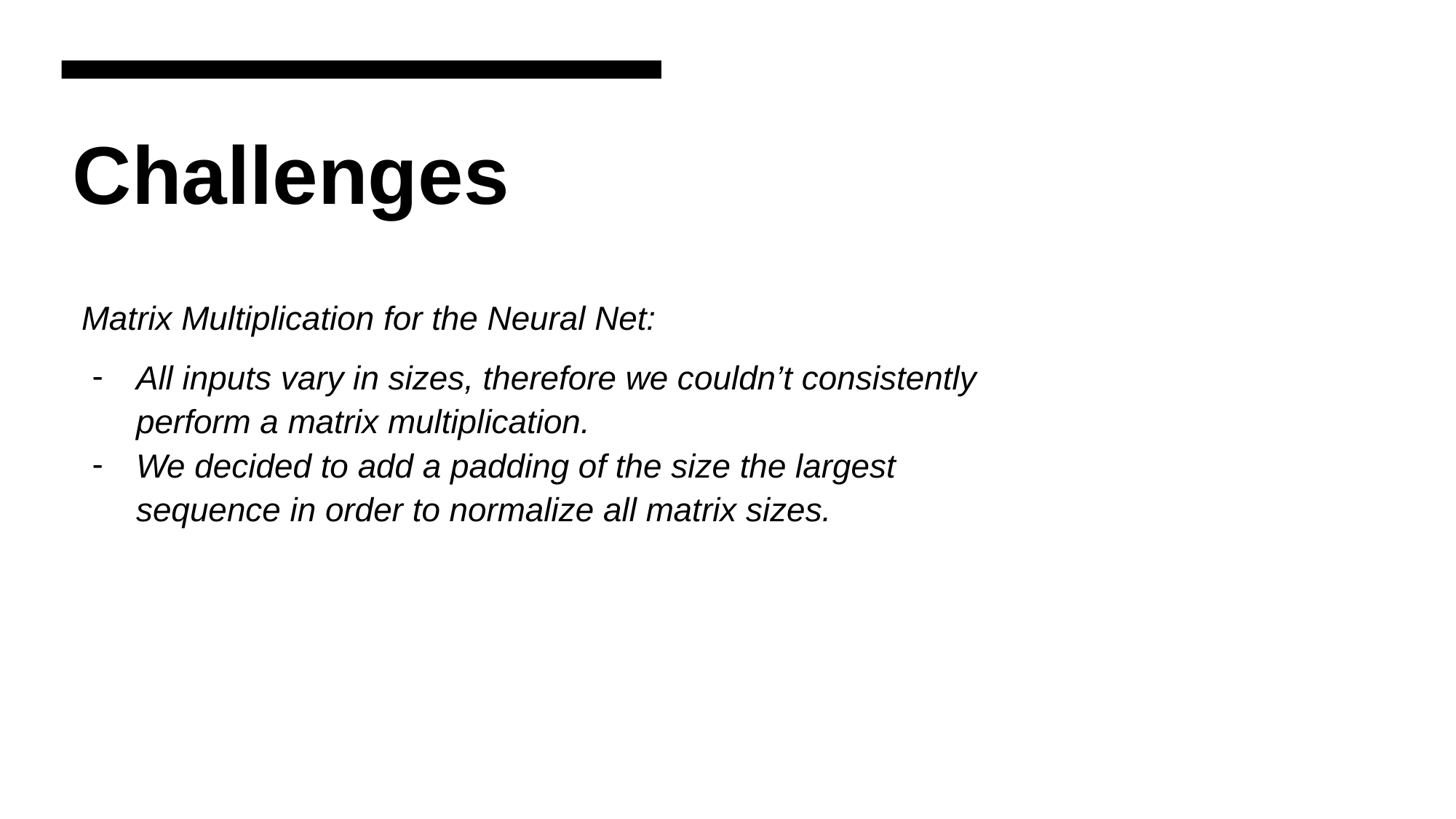

# Challenges
Matrix Multiplication for the Neural Net:
All inputs vary in sizes, therefore we couldn’t consistently perform a matrix multiplication.
We decided to add a padding of the size the largest sequence in order to normalize all matrix sizes.